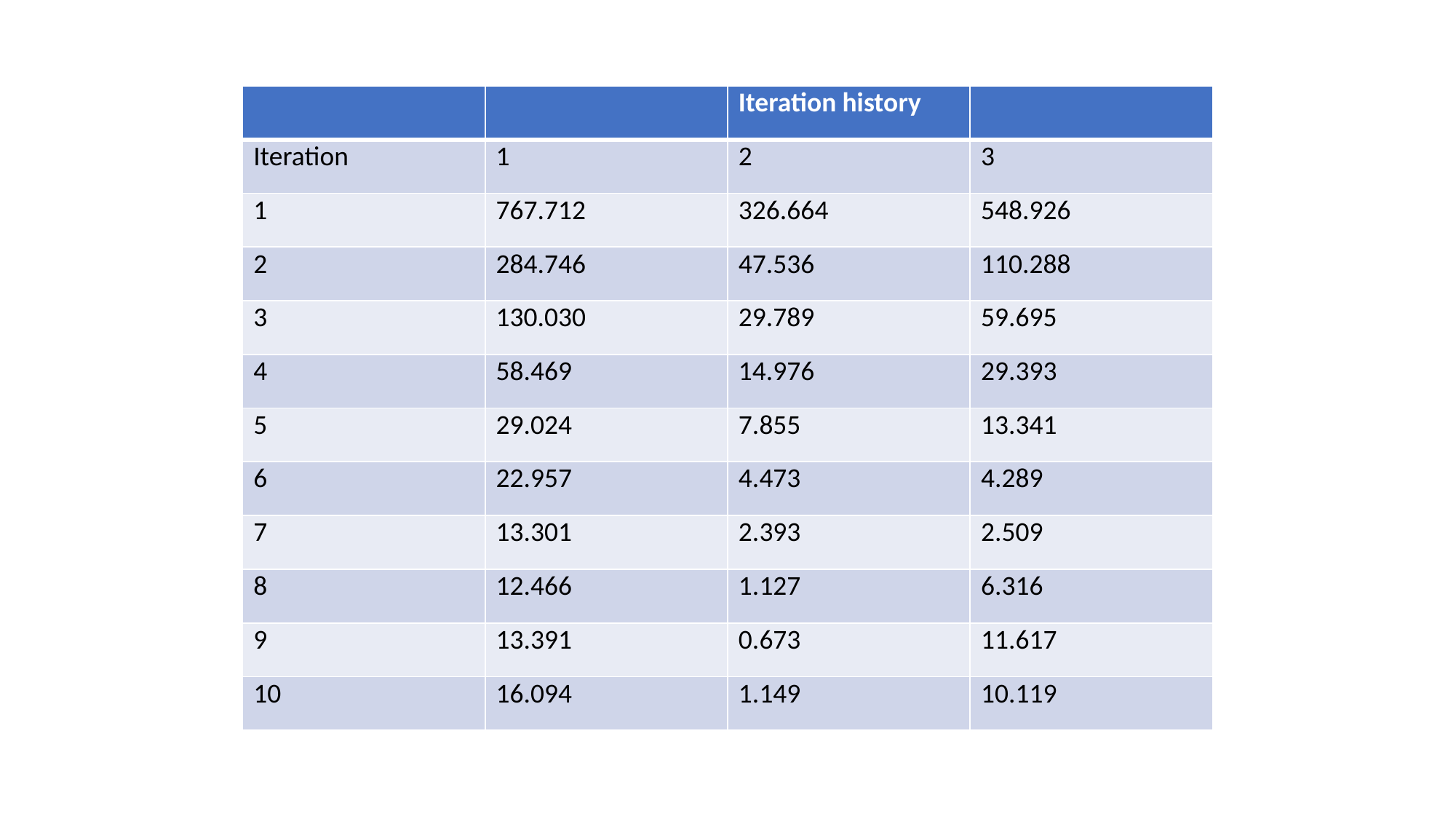

|  |  | Iteration history |  |
| --- | --- | --- | --- |
| Iteration | 1 | 2 | 3 |
| 1 | 767.712 | 326.664 | 548.926 |
| 2 | 284.746 | 47.536 | 110.288 |
| 3 | 130.030 | 29.789 | 59.695 |
| 4 | 58.469 | 14.976 | 29.393 |
| 5 | 29.024 | 7.855 | 13.341 |
| 6 | 22.957 | 4.473 | 4.289 |
| 7 | 13.301 | 2.393 | 2.509 |
| 8 | 12.466 | 1.127 | 6.316 |
| 9 | 13.391 | 0.673 | 11.617 |
| 10 | 16.094 | 1.149 | 10.119 |